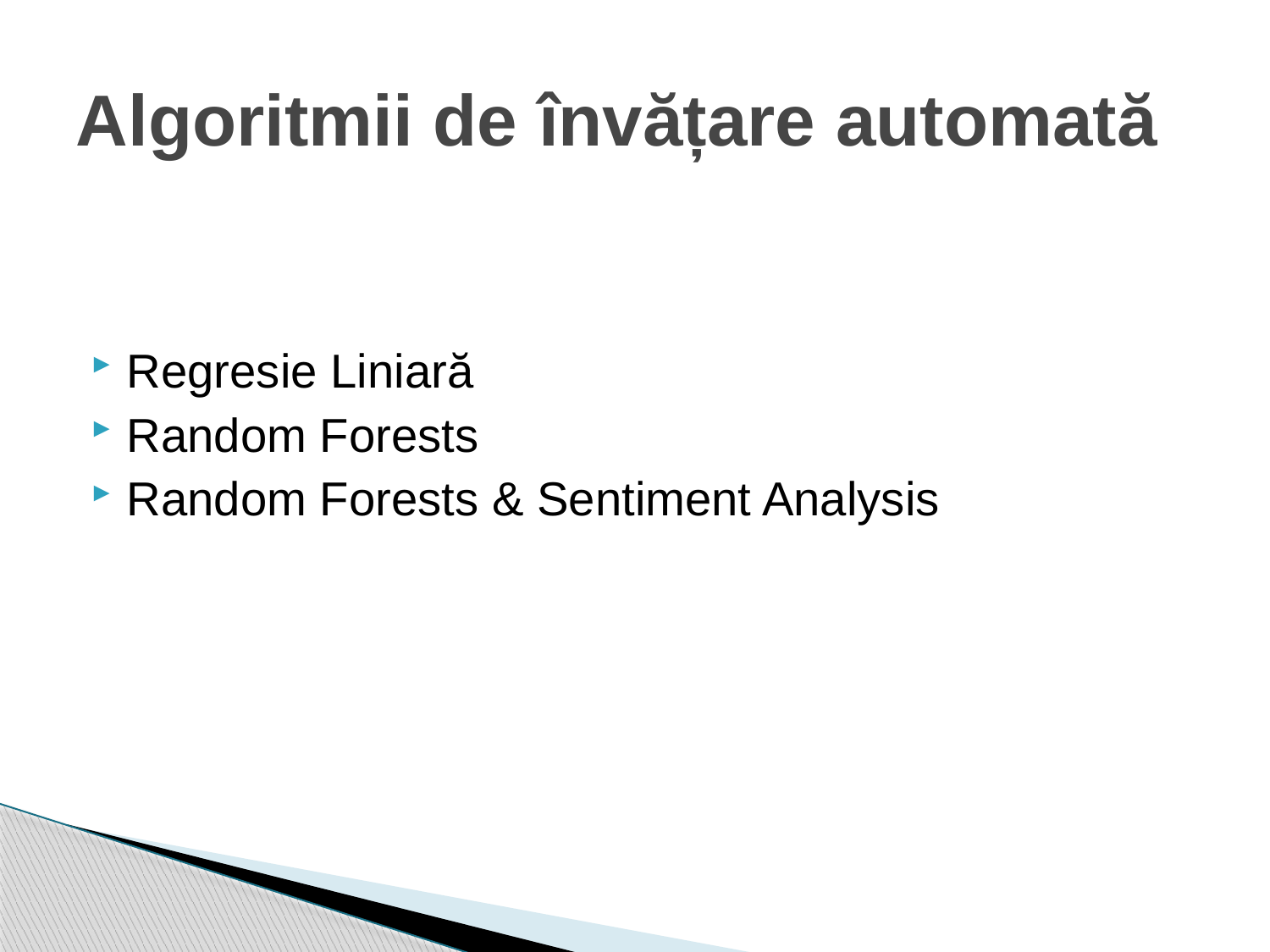

# Algoritmii de învățare automată

Regresie Liniară
Random Forests
Random Forests & Sentiment Analysis